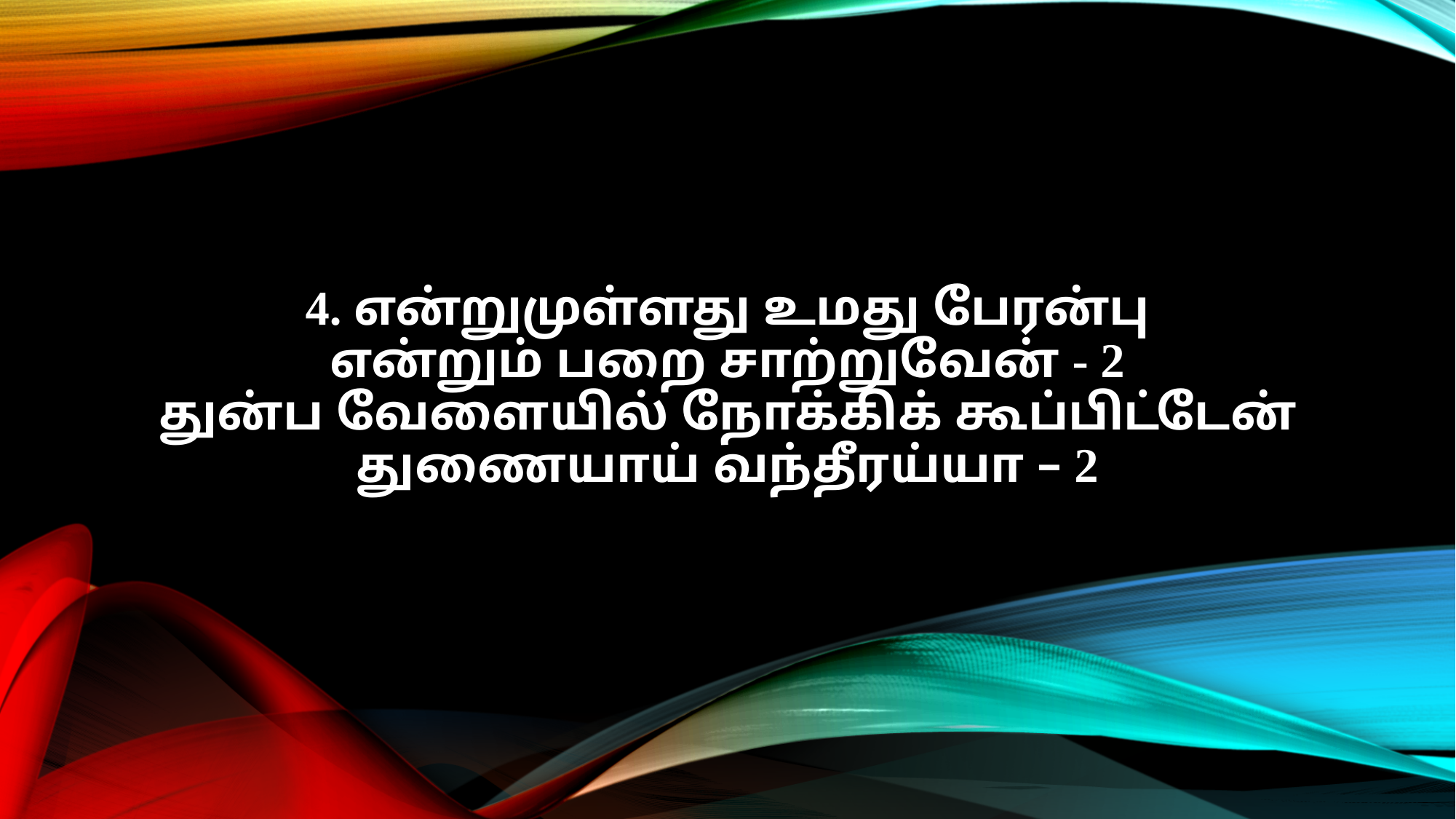

4. என்றுமுள்ளது உமது பேரன்பு
என்றும் பறை சாற்றுவேன் - 2
துன்ப வேளையில் நோக்கிக் கூப்பிட்டேன்
துணையாய் வந்தீரய்யா – 2